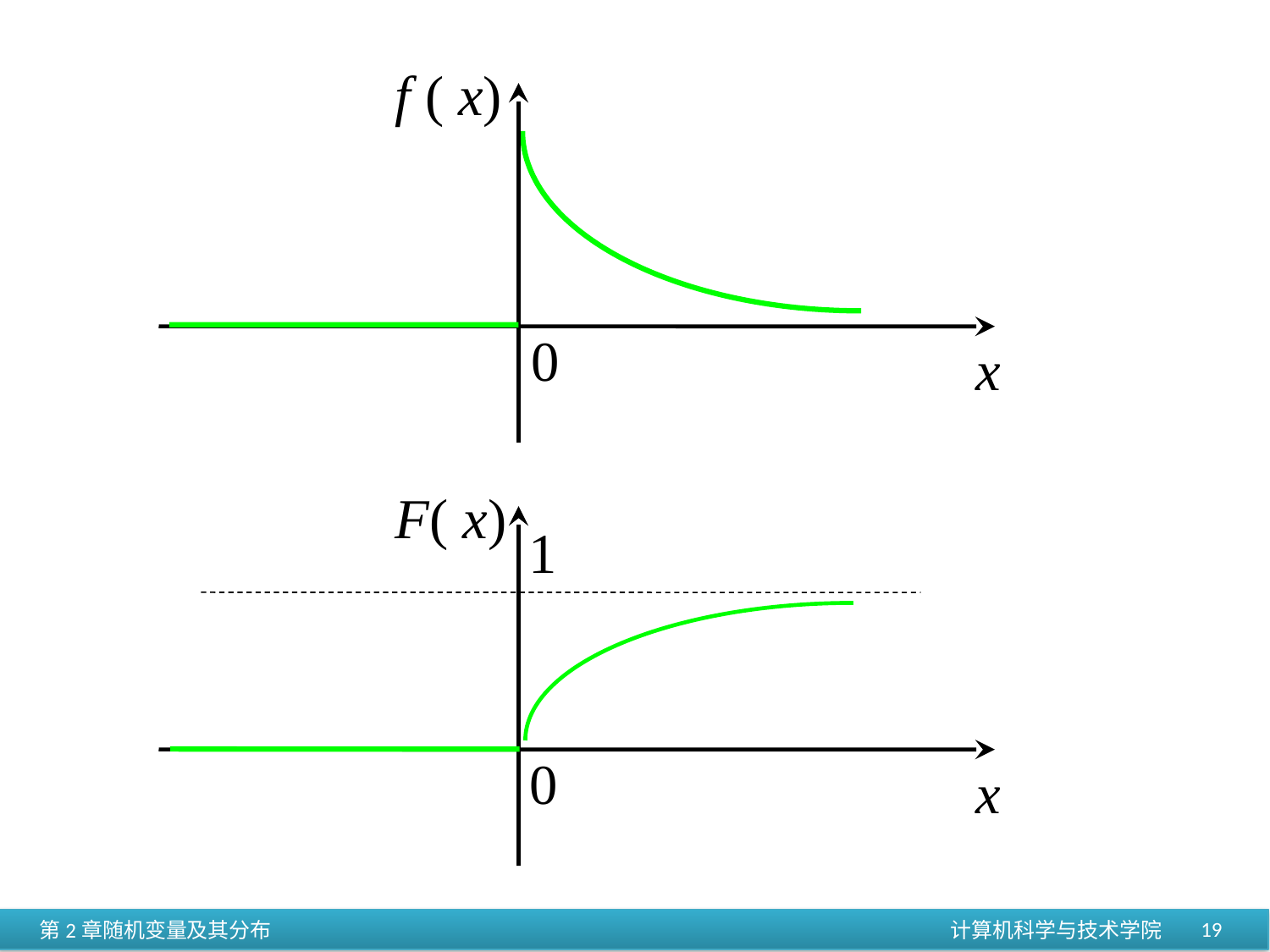

f ( x)

x
0

F( x)

x

0

1